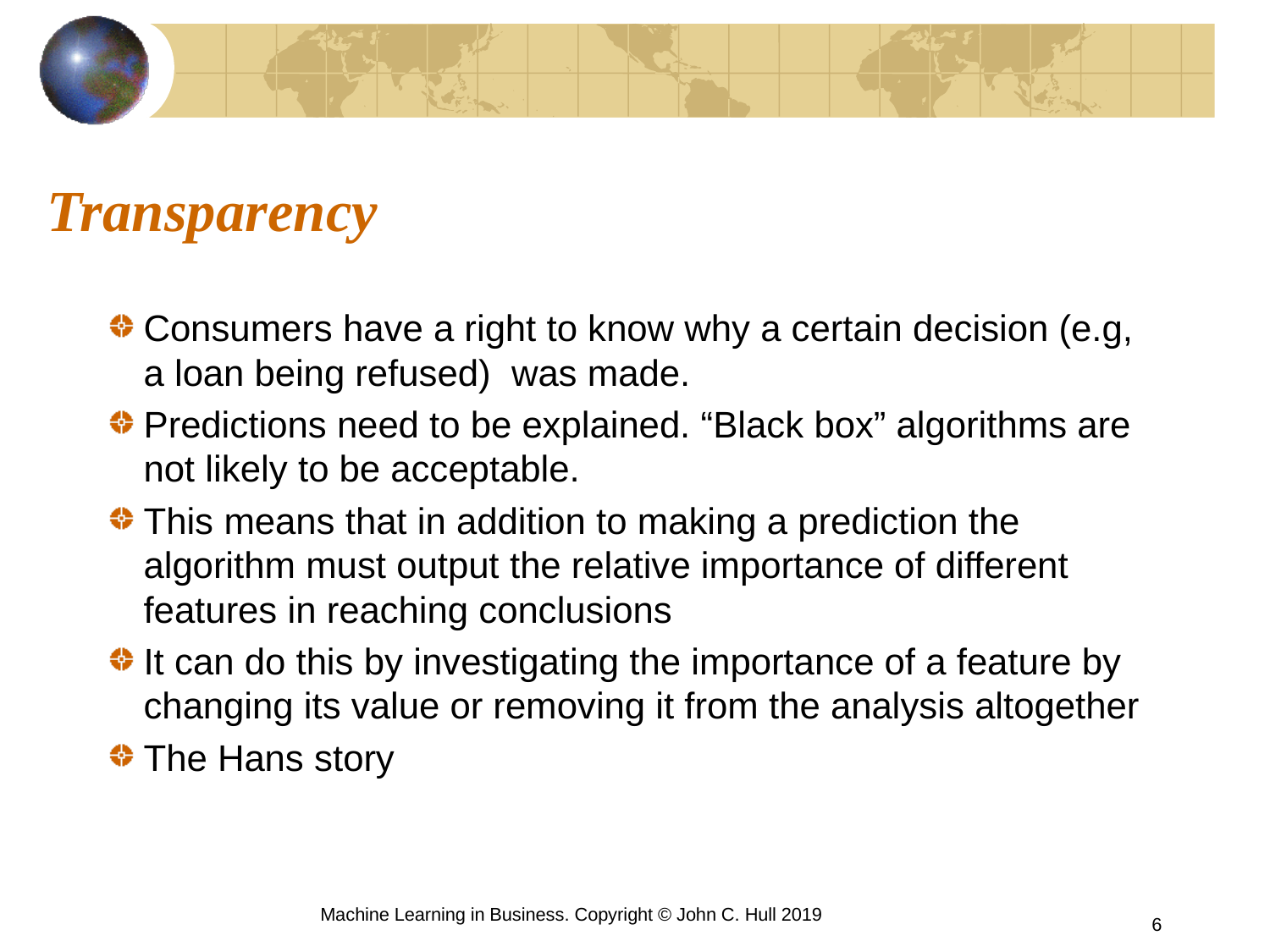

# Transparency
Consumers have a right to know why a certain decision (e.g, a loan being refused)  was made.
Predictions need to be explained. “Black box” algorithms are not likely to be acceptable.
This means that in addition to making a prediction the algorithm must output the relative importance of different features in reaching conclusions
It can do this by investigating the importance of a feature by changing its value or removing it from the analysis altogether
The Hans story

Machine Learning in Business. Copyright © John C. Hull 2019
6